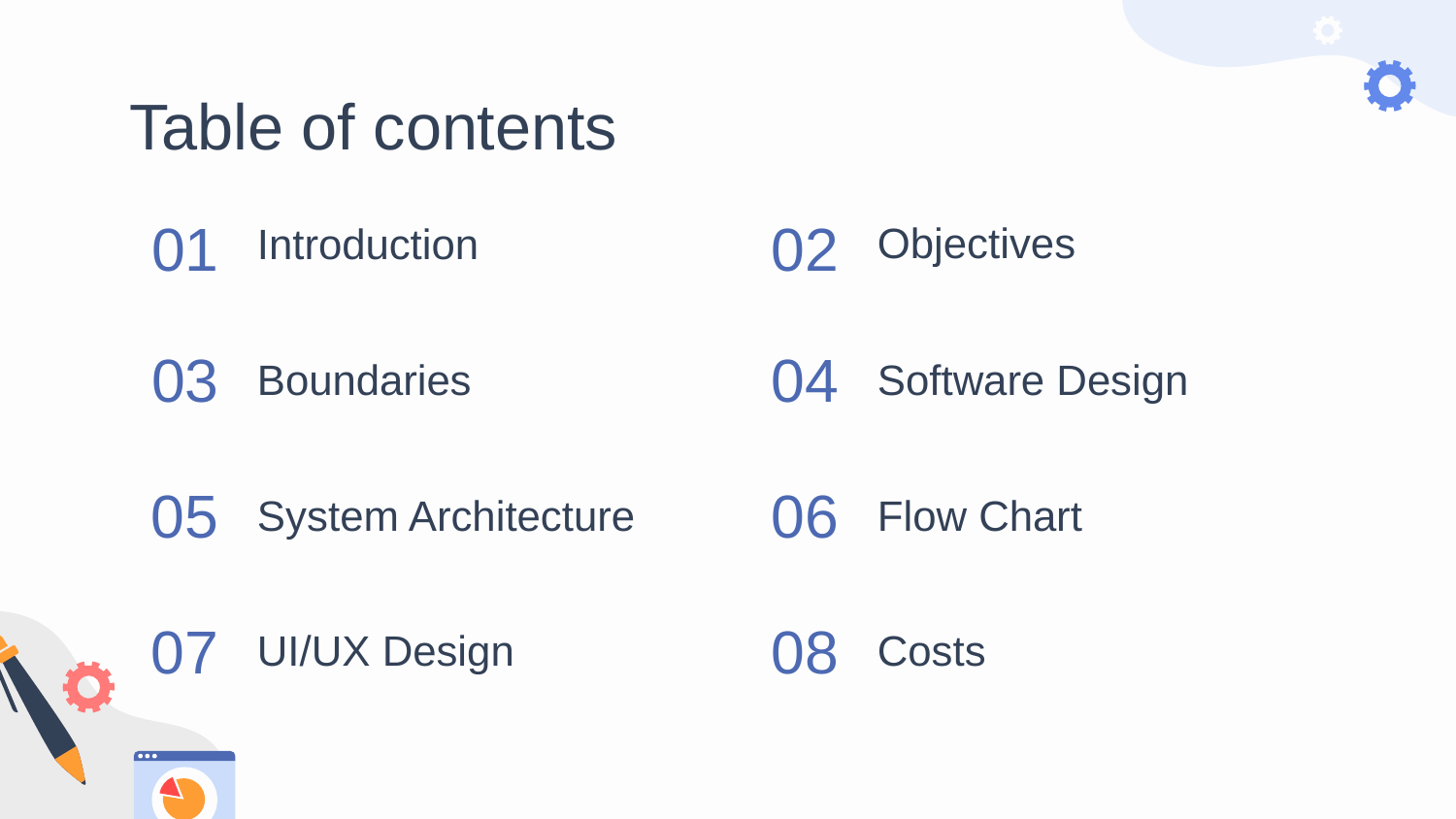

# Table of contents
Objectives
Introduction
01
02

Boundaries
Software Design
03
04
System Architecture
Flow Chart
05
06
UI/UX Design
Costs
07
08
Advancing Security: Integrating Facial Recognition and NFC for Smart Access Control